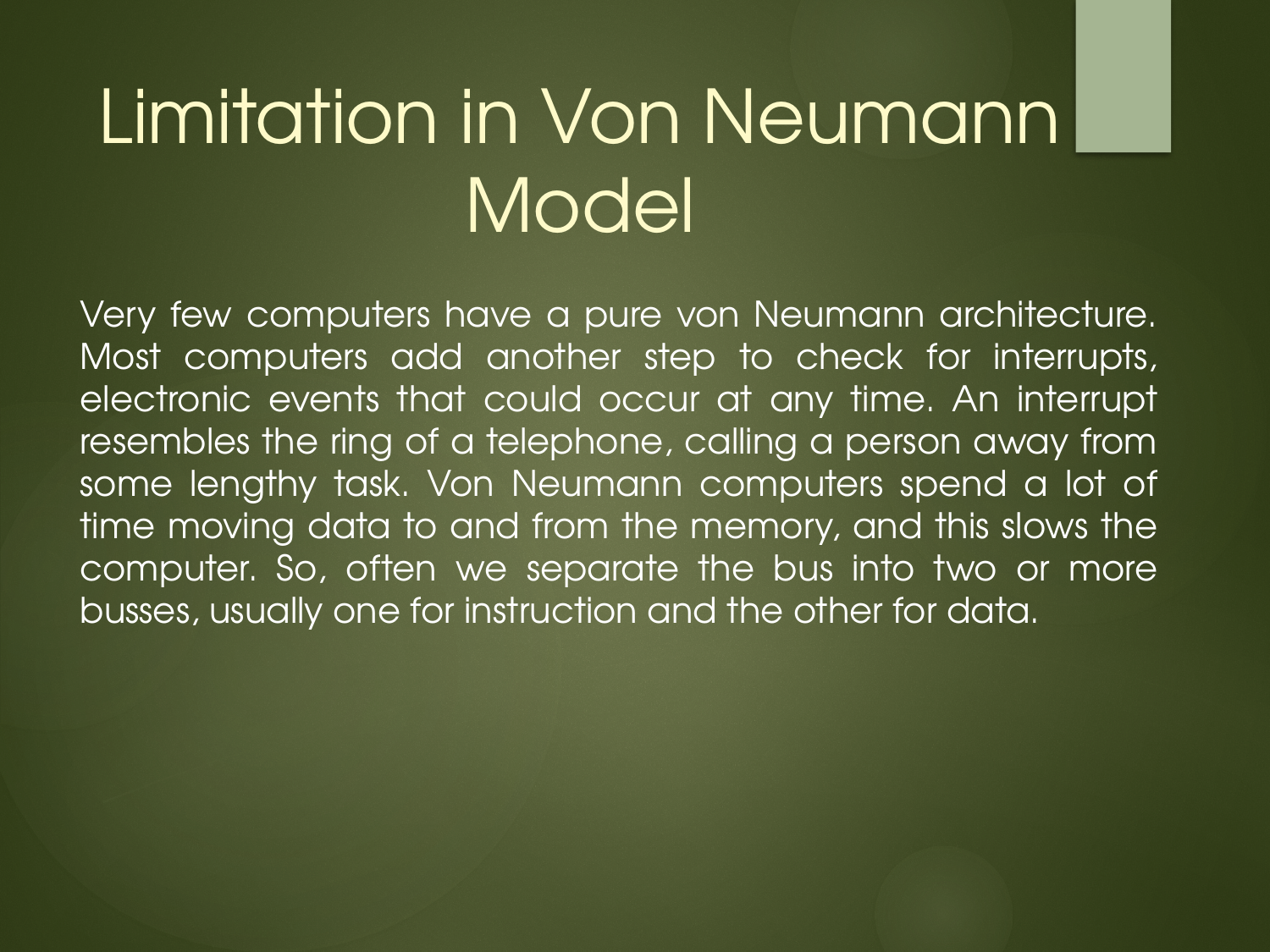

# Limitation in Von Neumann Model
Very few computers have a pure von Neumann architecture. Most computers add another step to check for interrupts, electronic events that could occur at any time. An interrupt resembles the ring of a telephone, calling a person away from some lengthy task. Von Neumann computers spend a lot of time moving data to and from the memory, and this slows the computer. So, often we separate the bus into two or more busses, usually one for instruction and the other for data.